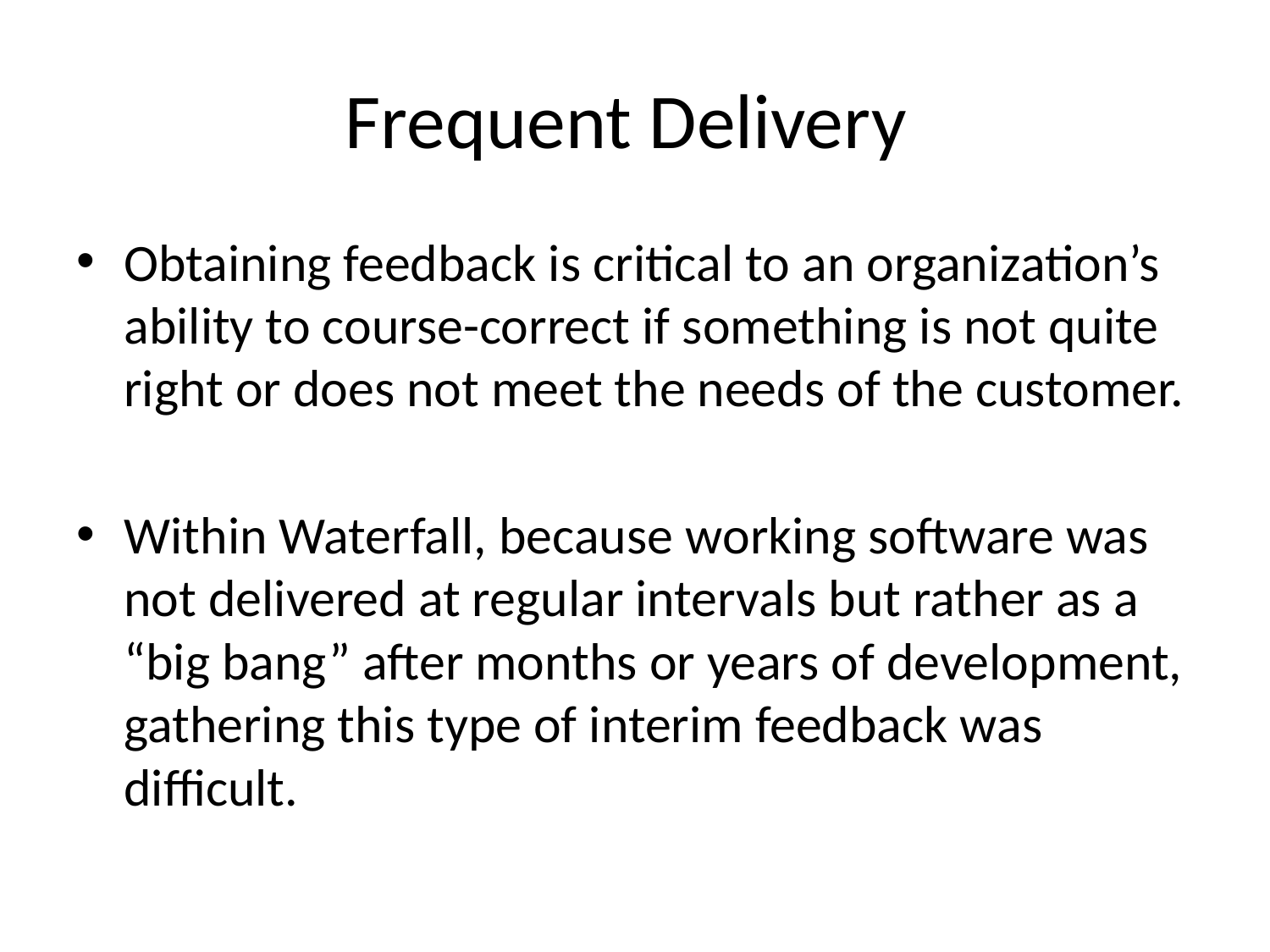

# Frequent Delivery
Obtaining feedback is critical to an organization’s ability to course-correct if something is not quite right or does not meet the needs of the customer.

Within Waterfall, because working software was not delivered at regular intervals but rather as a “big bang” after months or years of development, gathering this type of interim feedback was difficult.